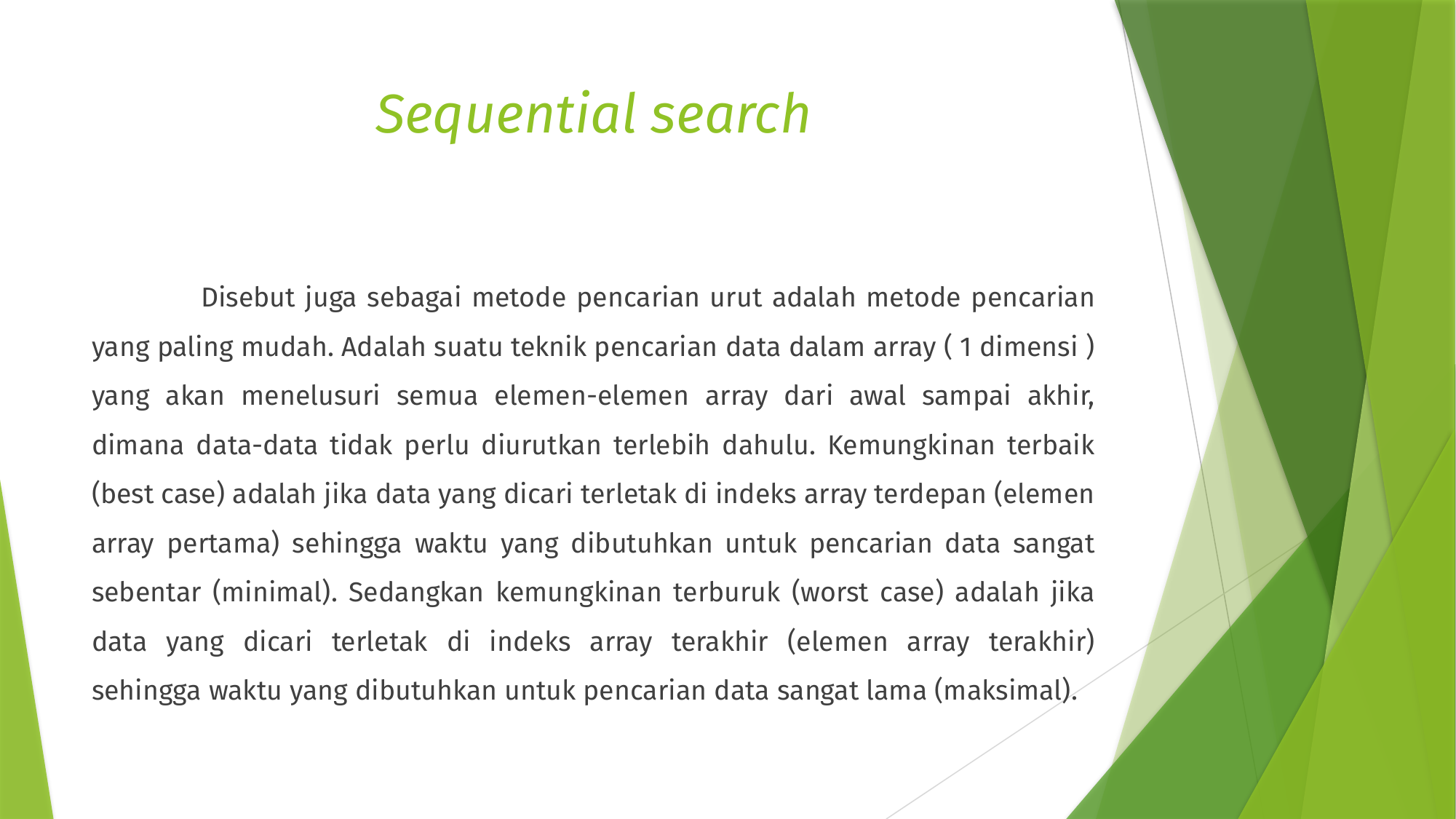

# Sequential search
	Disebut juga sebagai metode pencarian urut adalah metode pencarian yang paling mudah. Adalah suatu teknik pencarian data dalam array ( 1 dimensi ) yang akan menelusuri semua elemen-elemen array dari awal sampai akhir, dimana data-data tidak perlu diurutkan terlebih dahulu. Kemungkinan terbaik (best case) adalah jika data yang dicari terletak di indeks array terdepan (elemen array pertama) sehingga waktu yang dibutuhkan untuk pencarian data sangat sebentar (minimal). Sedangkan kemungkinan terburuk (worst case) adalah jika data yang dicari terletak di indeks array terakhir (elemen array terakhir) sehingga waktu yang dibutuhkan untuk pencarian data sangat lama (maksimal).